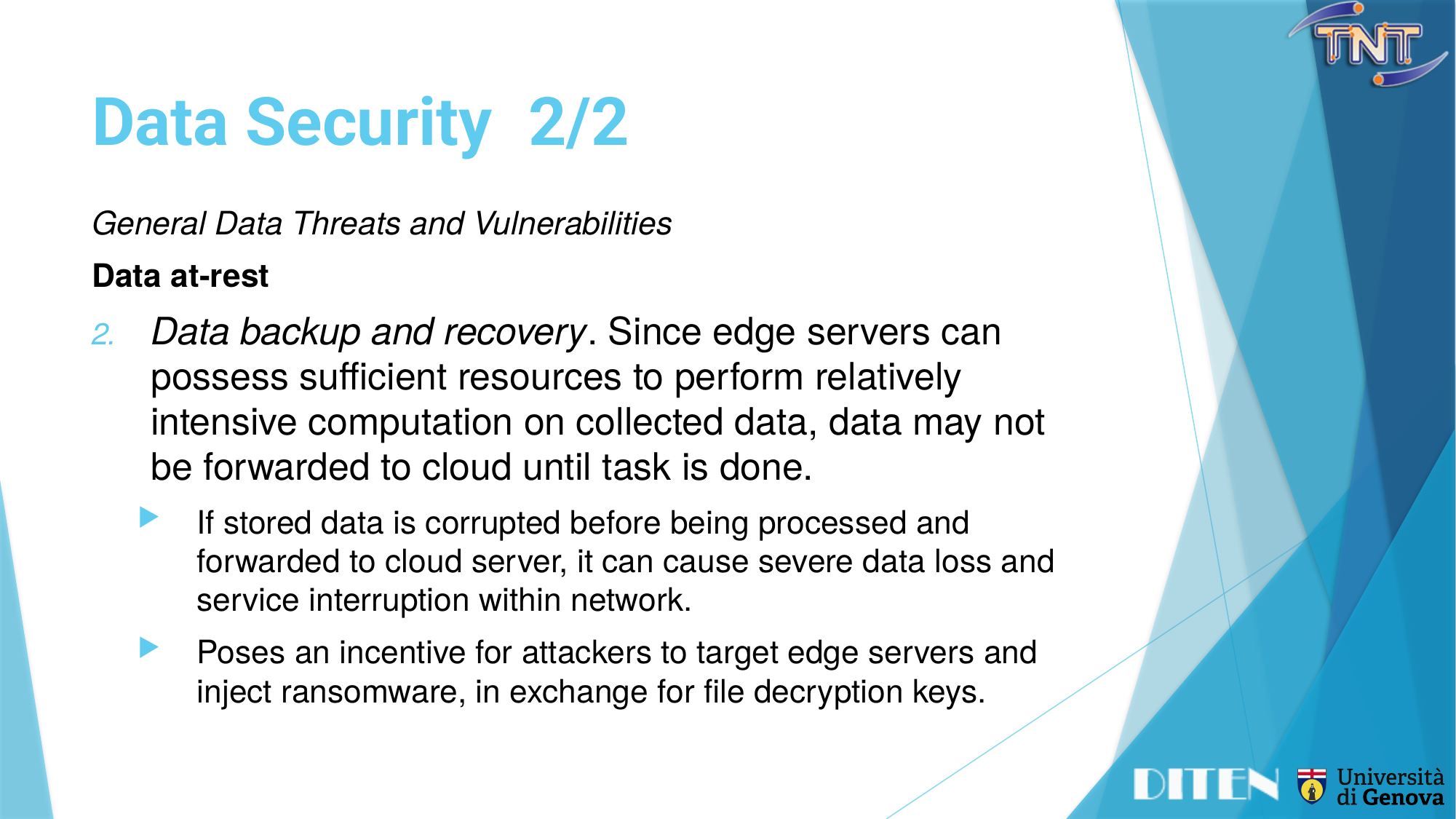

# Data Security	2/2
General Data Threats and Vulnerabilities
Data at-rest
Data backup and recovery. Since edge servers can possess sufficient resources to perform relatively intensive computation on collected data, data may not be forwarded to cloud until task is done.
If stored data is corrupted before being processed and forwarded to cloud server, it can cause severe data loss and service interruption within network.
Poses an incentive for attackers to target edge servers and inject ransomware, in exchange for file decryption keys.